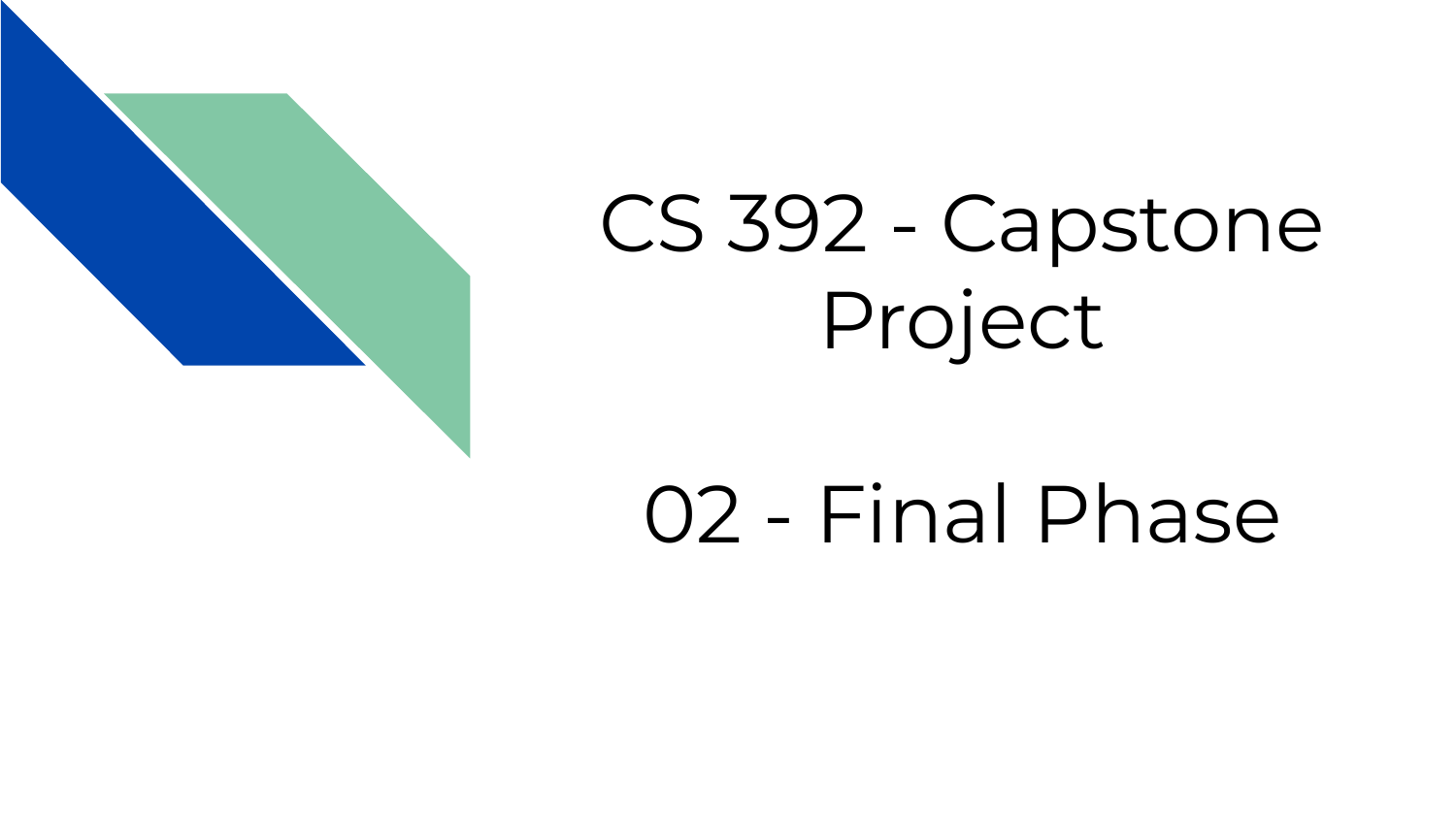

# CS 392 - Capstone Project

02 - Final Phase